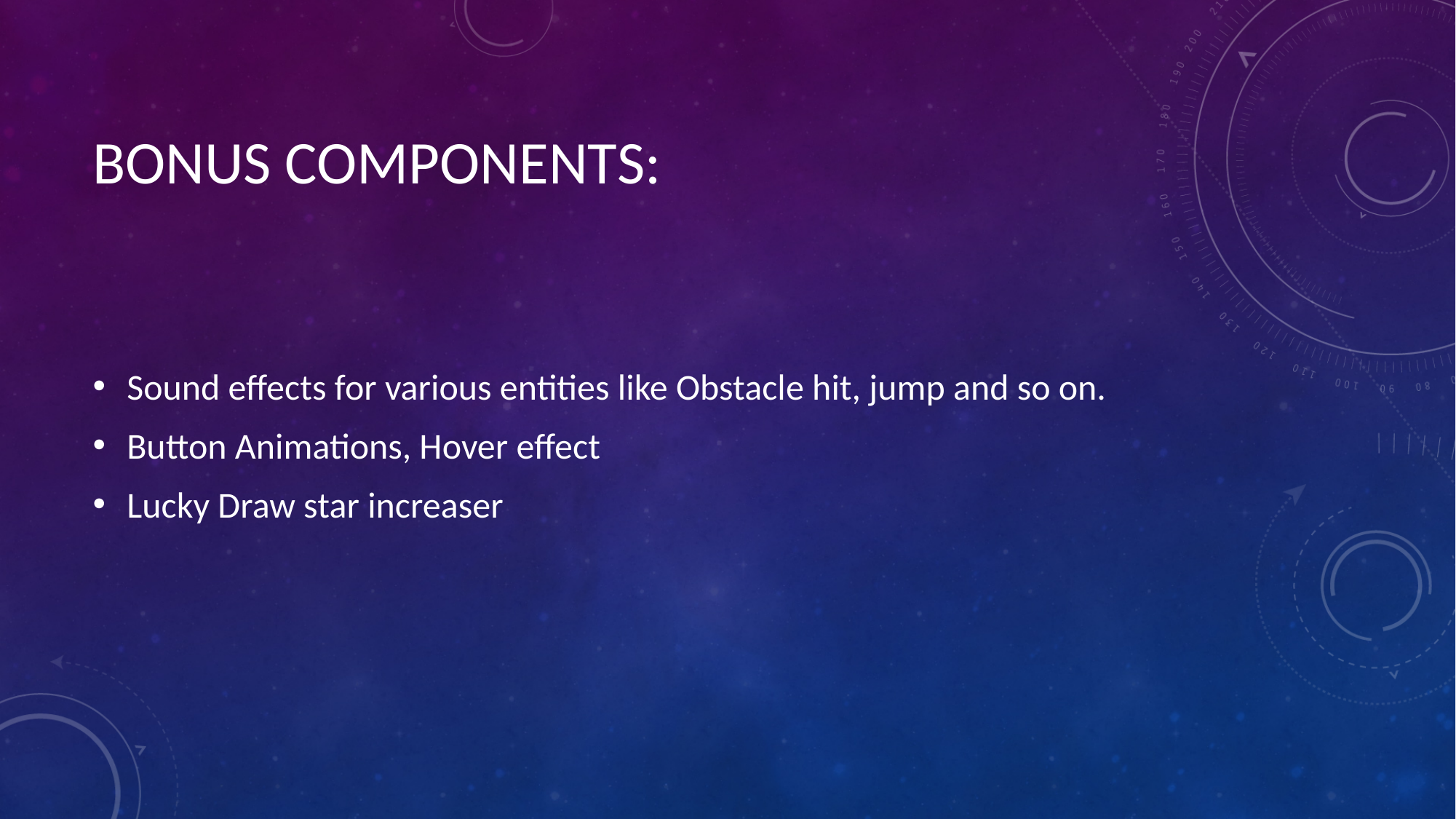

# Bonus Components:
Sound effects for various entities like Obstacle hit, jump and so on.
Button Animations, Hover effect
Lucky Draw star increaser